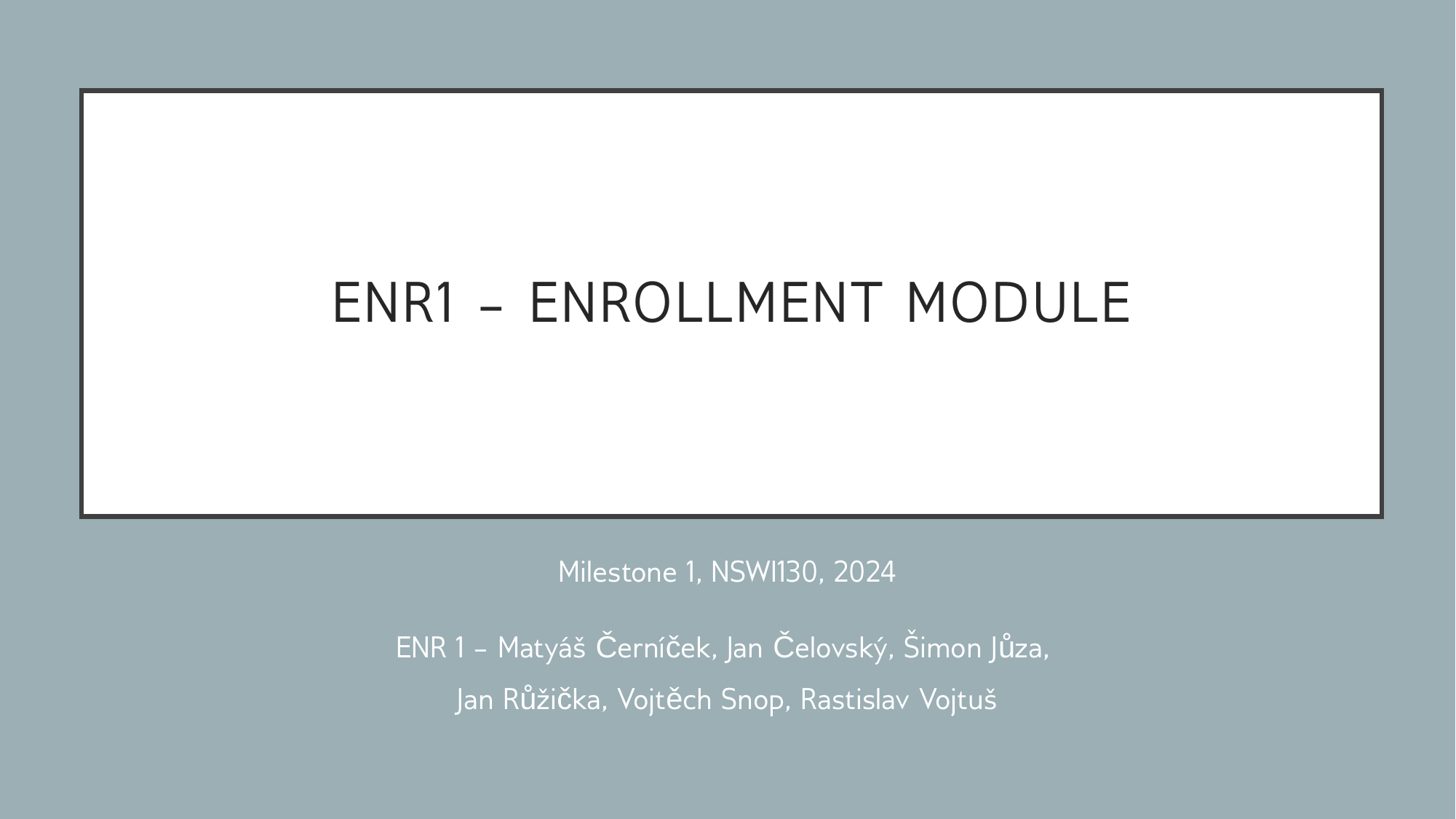

# ENR1 – Enrollment MODULE
Milestone 1, NSWI130, 2024

ENR 1 – Matyáš Černíček, Jan Čelovský, Šimon Jůza,
Jan Růžička, Vojtěch Snop, Rastislav Vojtuš